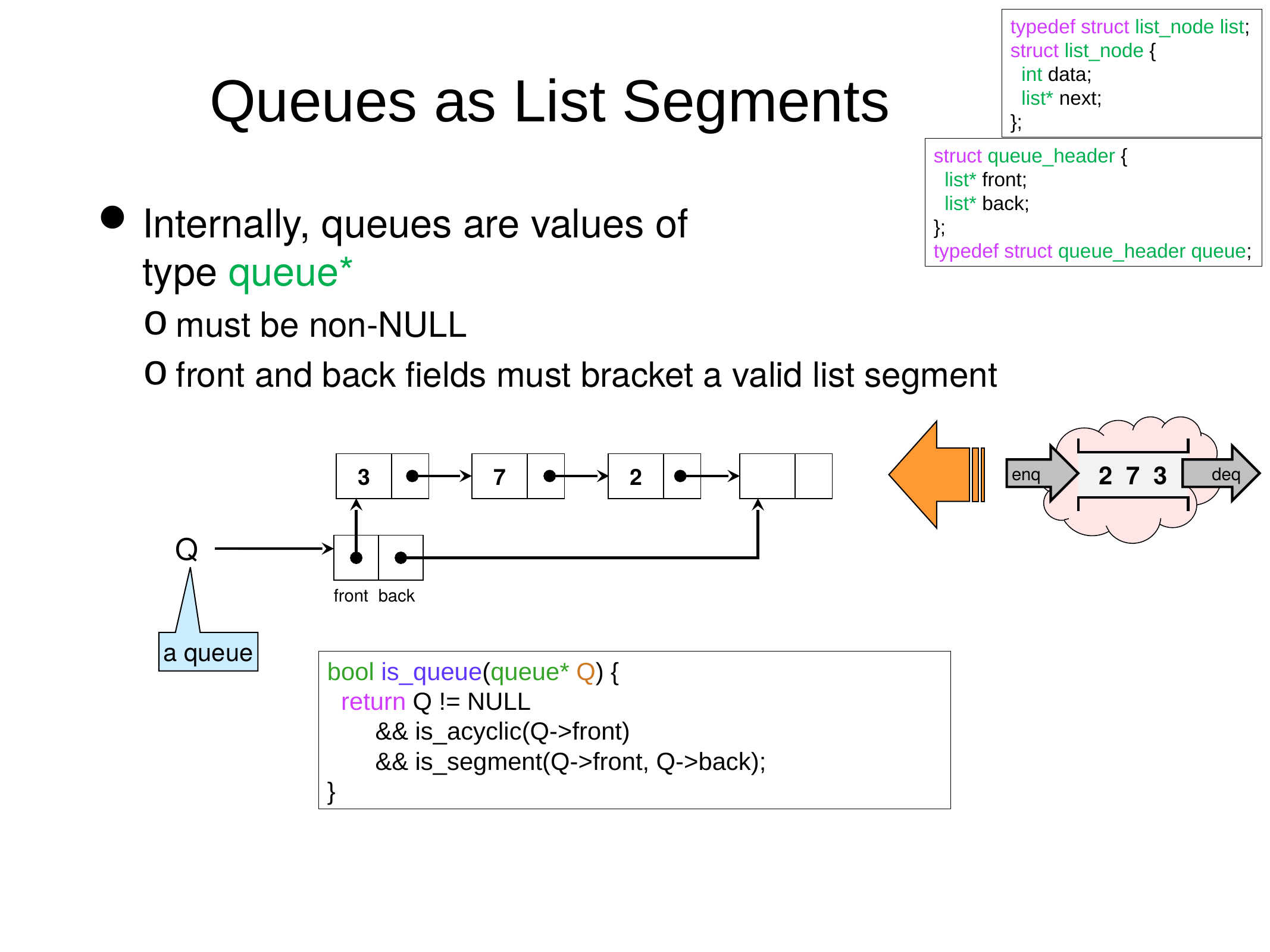

typedef struct list_node list;
struct list_node {
  int data;
  list* next;
};
# Queues as List Segments
struct queue_header {
  list* front;
  list* back;
};
typedef struct queue_header queue;
Internally, queues are values of
type queue*
must be non-NULL
front and back fields must bracket a valid list segment

2  7  3
enq
deq

| 3 |  |
| --- | --- |
| 7 |  |
| --- | --- |
| 2 |  |
| --- | --- |
|  |  |
| --- | --- |

Q
|  |  |
| --- | --- |
| front | back |

a queue
bool is_queue(queue* Q) {
  return Q != NULL
       && is_acyclic(Q->front)
       && is_segment(Q->front, Q->back);
}